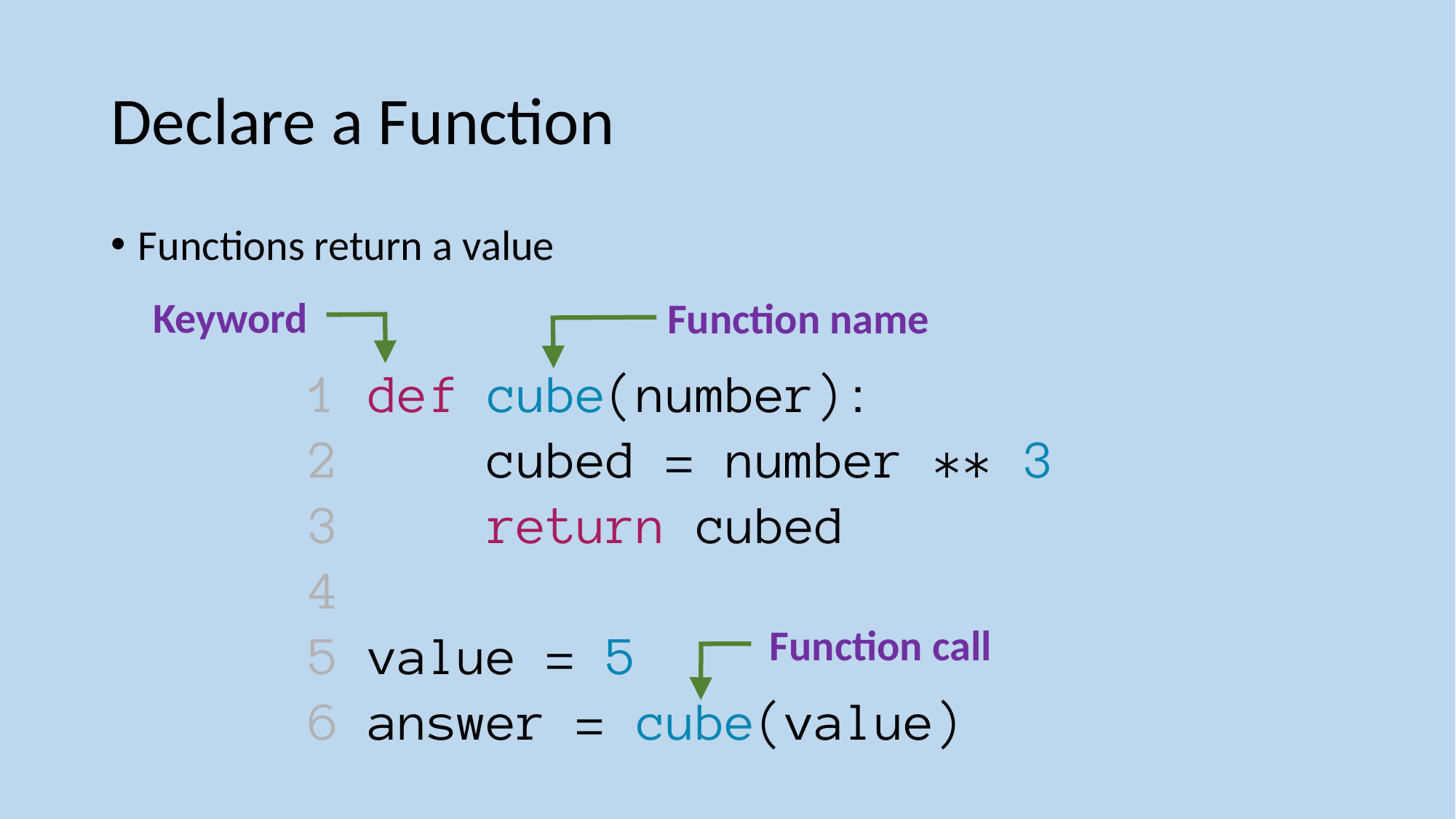

# Declare a Function
Functions return a value

Keyword
Function name
1 def cube(number):
2     cubed = number ** 3
3     return cubed
4
5 value = 5
6 answer = cube(value)
Function call